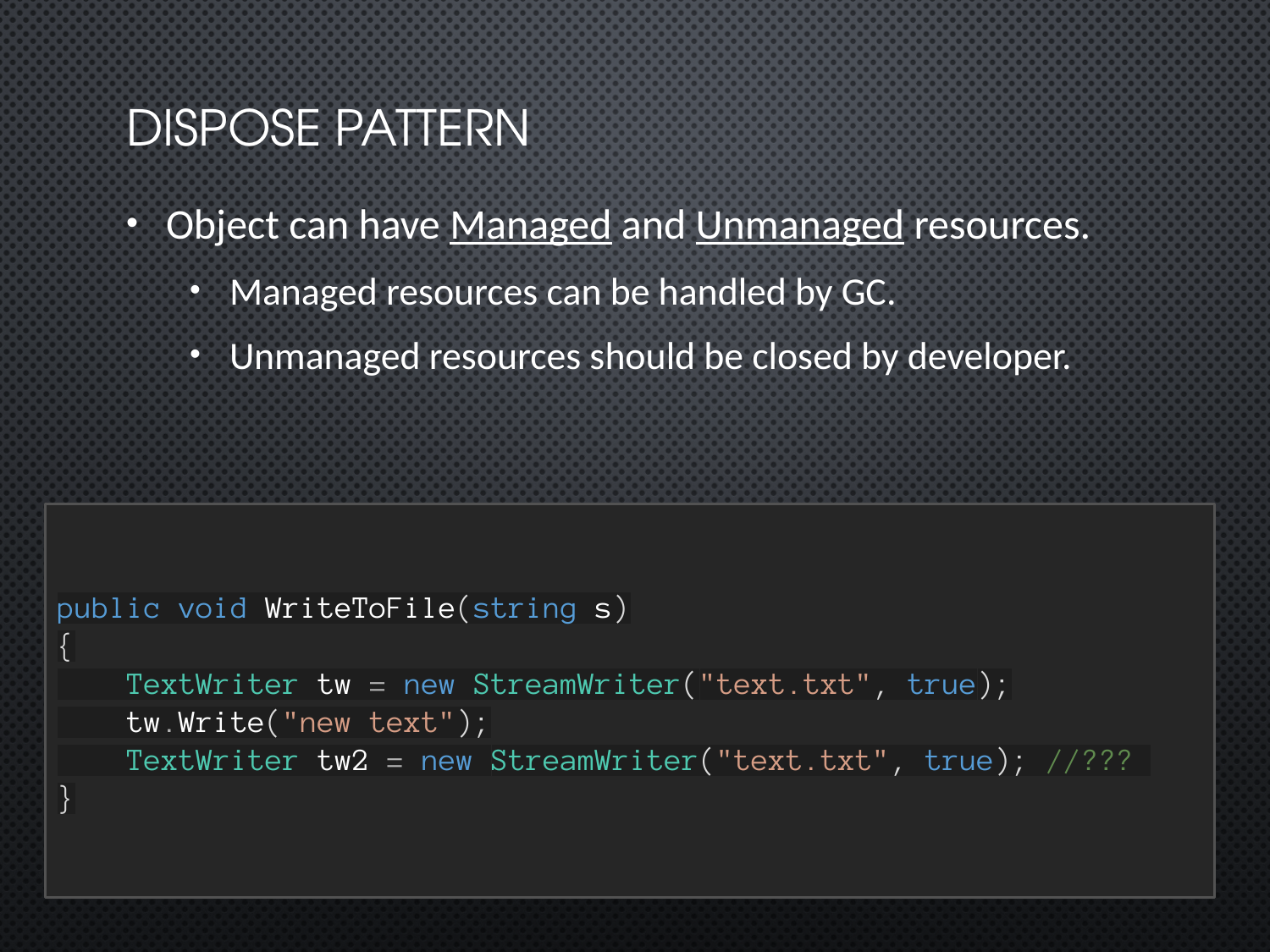

# Dispose Pattern
Object can have Managed and Unmanaged resources.
Managed resources can be handled by GC.
Unmanaged resources should be closed by developer.

public void WriteToFile(string s)
{
    TextWriter tw = new StreamWriter("text.txt", true);
    tw.Write("new text");
    TextWriter tw2 = new StreamWriter("text.txt", true); //???
}